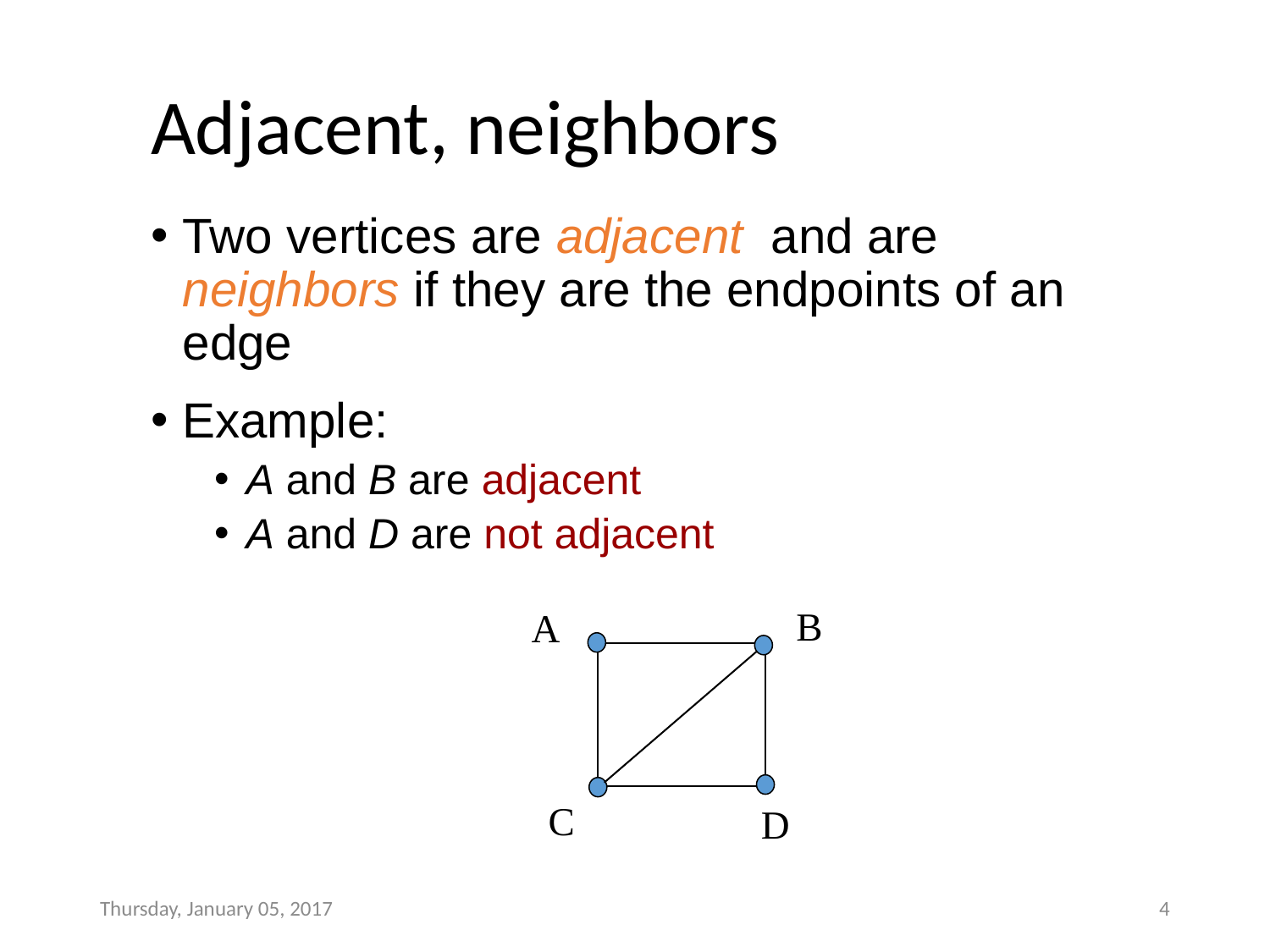

# Adjacent, neighbors
Two vertices are adjacent  and are neighbors if they are the endpoints of an edge
Example:
A and B are adjacent
A and D are not adjacent
B
A

C
D
Thursday, January 05, 2017
4